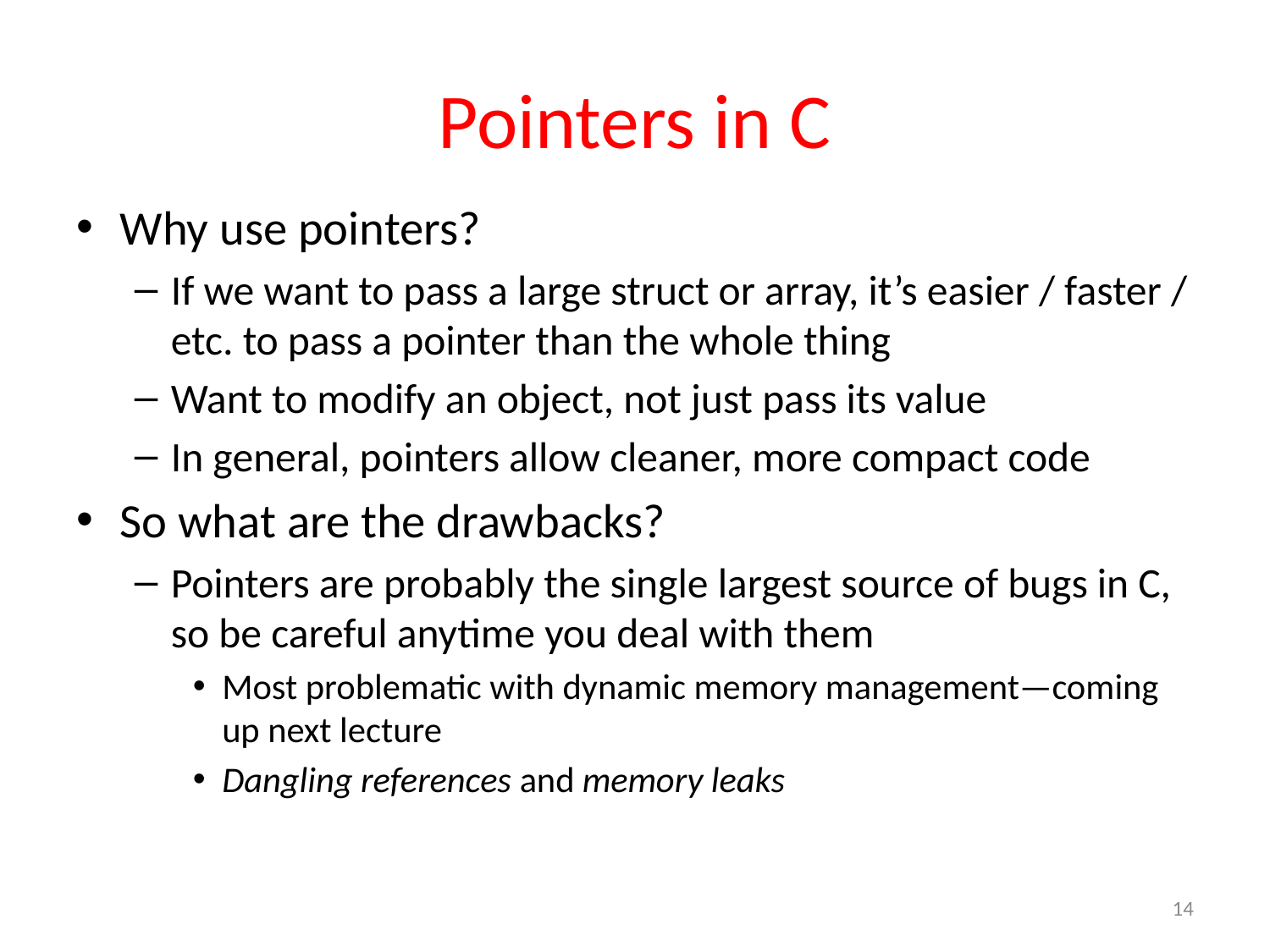

# Pointers in C
Why use pointers?
If we want to pass a large struct or array, it’s easier / faster / etc. to pass a pointer than the whole thing
Want to modify an object, not just pass its value
In general, pointers allow cleaner, more compact code
So what are the drawbacks?
Pointers are probably the single largest source of bugs in C, so be careful anytime you deal with them
Most problematic with dynamic memory management—coming up next lecture
Dangling references and memory leaks
14